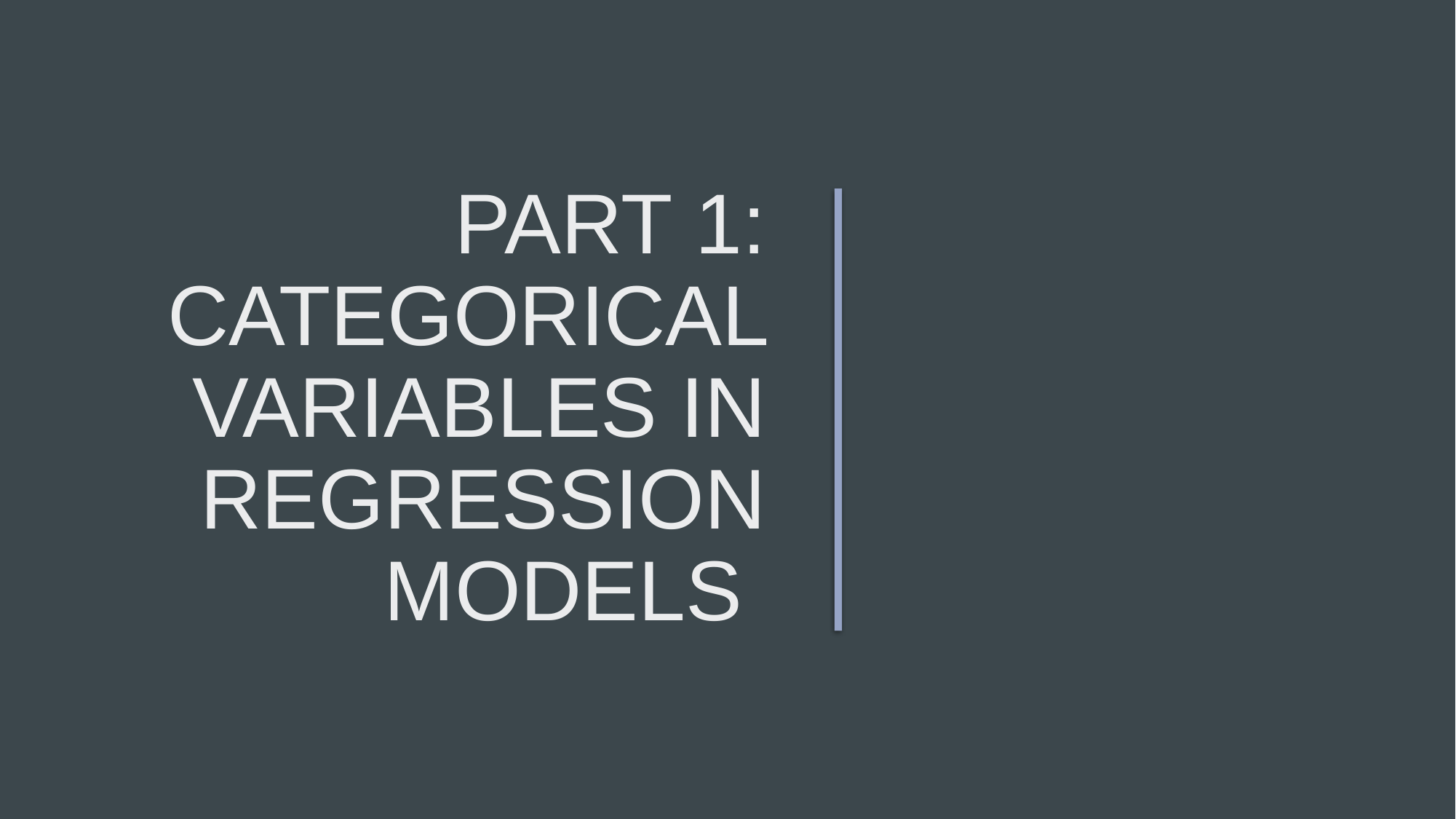

# Part 1: Categorical variables in regression models